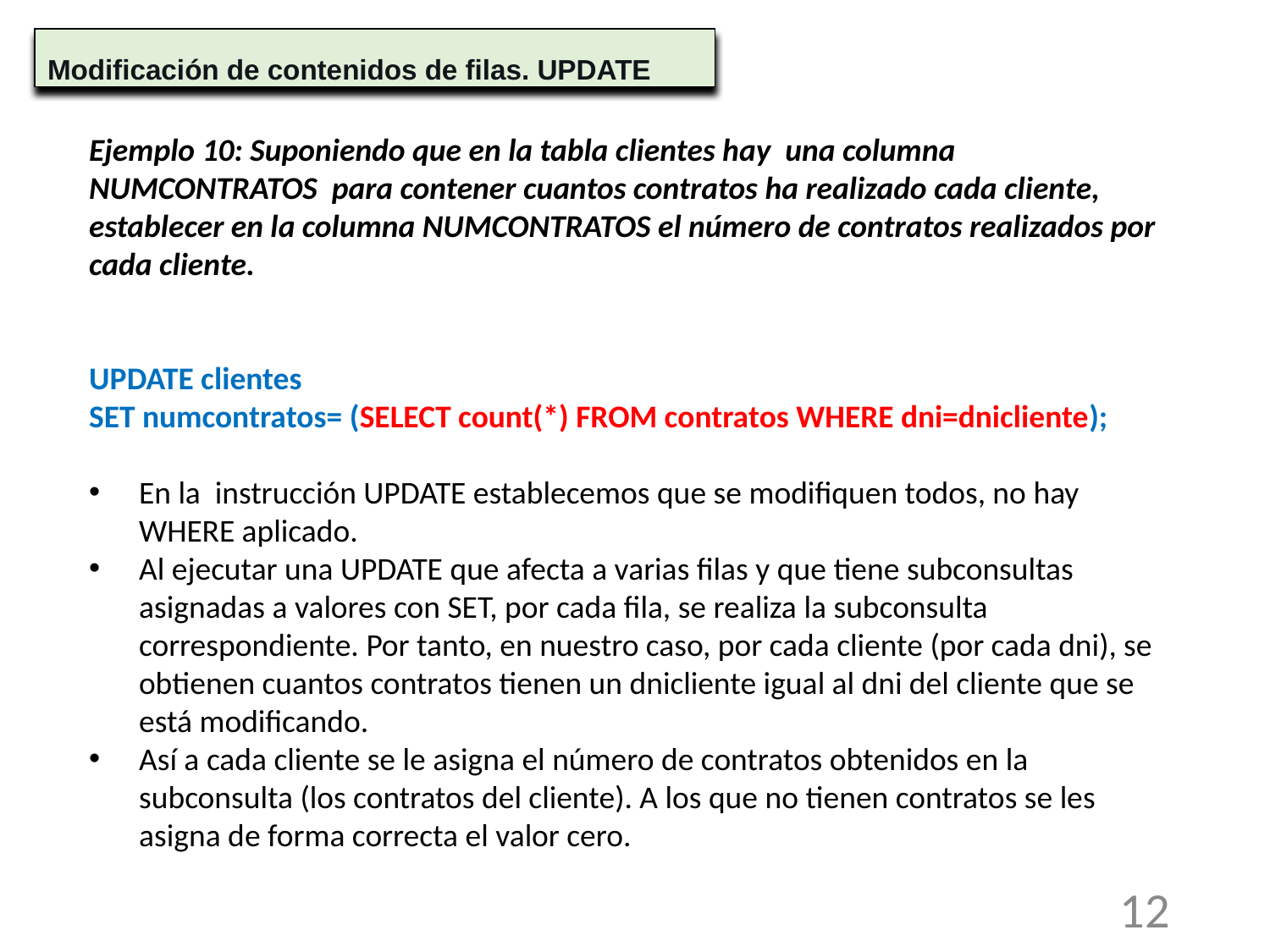

Modificación de contenidos de filas. UPDATE
Ejemplo 10: Suponiendo que en la tabla clientes hay  una columna NUMCONTRATOS  para contener cuantos contratos ha realizado cada cliente, establecer en la columna NUMCONTRATOS el número de contratos realizados por cada cliente.

UPDATE clientes
SET numcontratos= (SELECT count(*) FROM contratos WHERE dni=dnicliente);

En la  instrucción UPDATE establecemos que se modifiquen todos, no hay WHERE aplicado.
Al ejecutar una UPDATE que afecta a varias filas y que tiene subconsultas asignadas a valores con SET, por cada fila, se realiza la subconsulta correspondiente. Por tanto, en nuestro caso, por cada cliente (por cada dni), se obtienen cuantos contratos tienen un dnicliente igual al dni del cliente que se está modificando.
Así a cada cliente se le asigna el número de contratos obtenidos en la subconsulta (los contratos del cliente). A los que no tienen contratos se les asigna de forma correcta el valor cero.
12